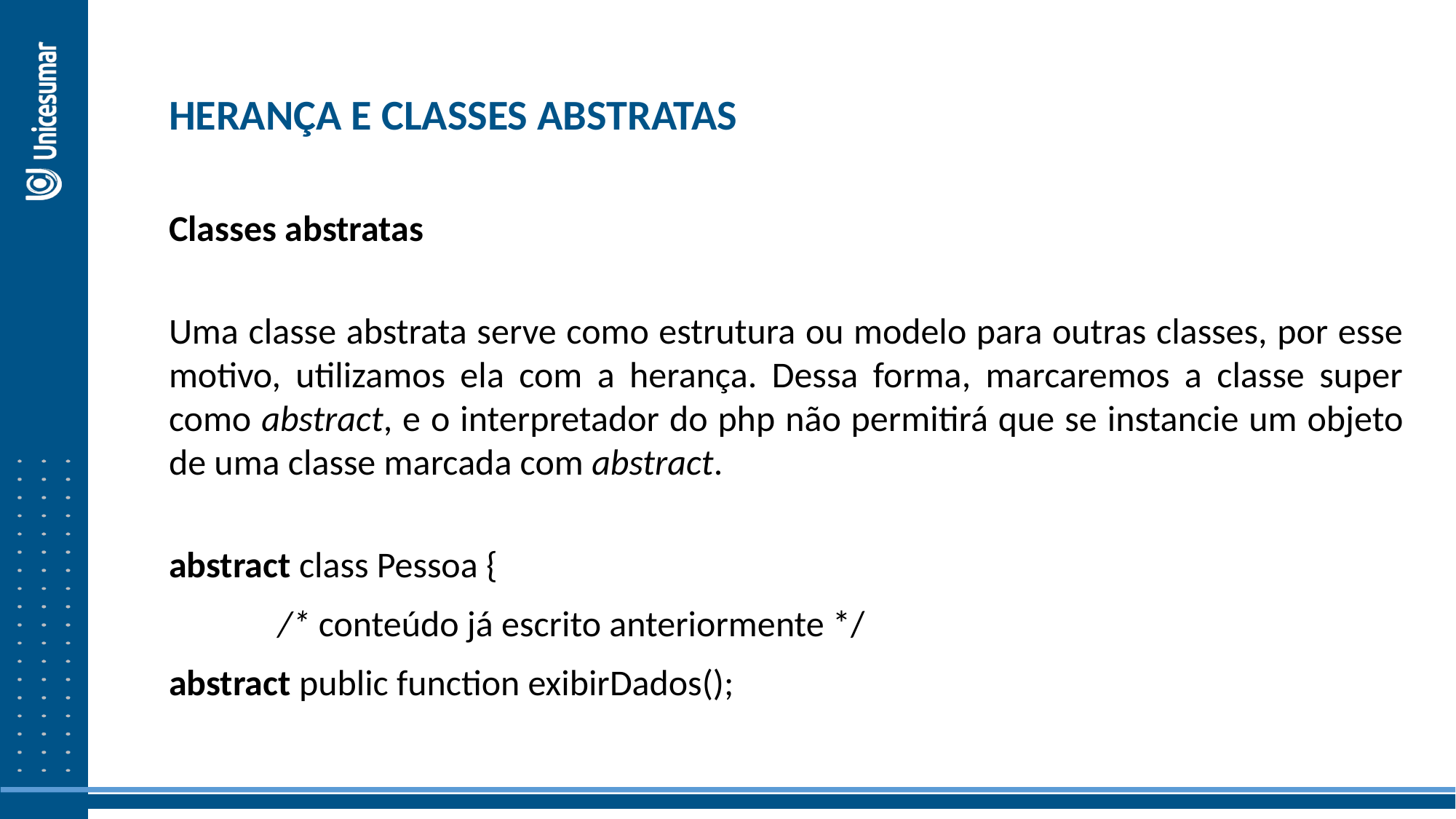

HERANÇA E CLASSES ABSTRATAS
Classes abstratas

Uma classe abstrata serve como estrutura ou modelo para outras classes, por esse motivo, utilizamos ela com a herança. Dessa forma, marcaremos a classe super como abstract, e o interpretador do php não permitirá que se instancie um objeto de uma classe marcada com abstract.

abstract class Pessoa {
	/* conteúdo já escrito anteriormente */
abstract public function exibirDados();